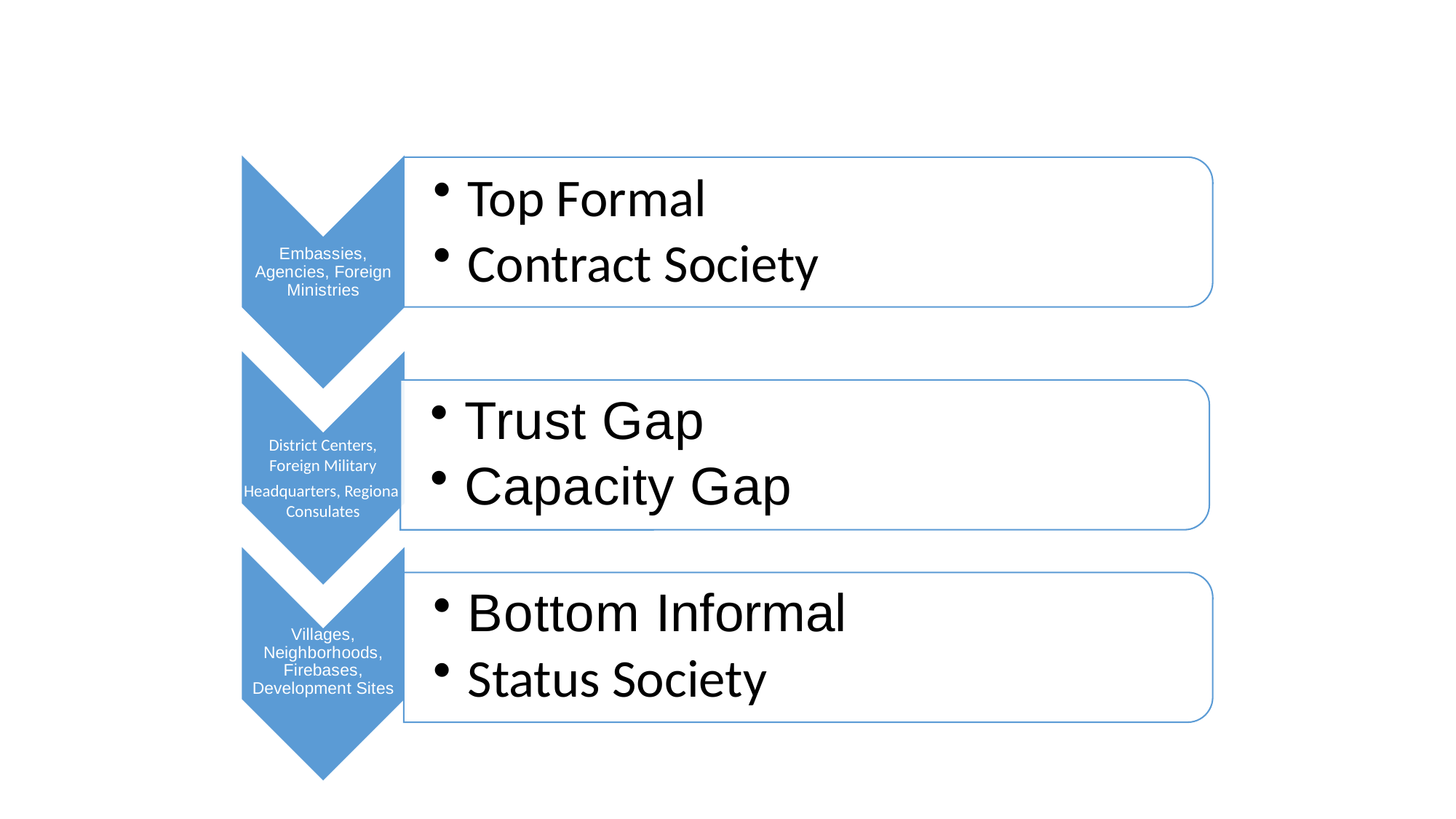

#
Embassies, Agencies, Foreign Ministries
Top Formal
Contract Society
District Centers, Foreign Military
Headquarters, Regional Consulates

Trust Gap
Capacity Gap
Villages, Neighborhoods, Firebases, Development Sites
Bottom Informal
Status Society